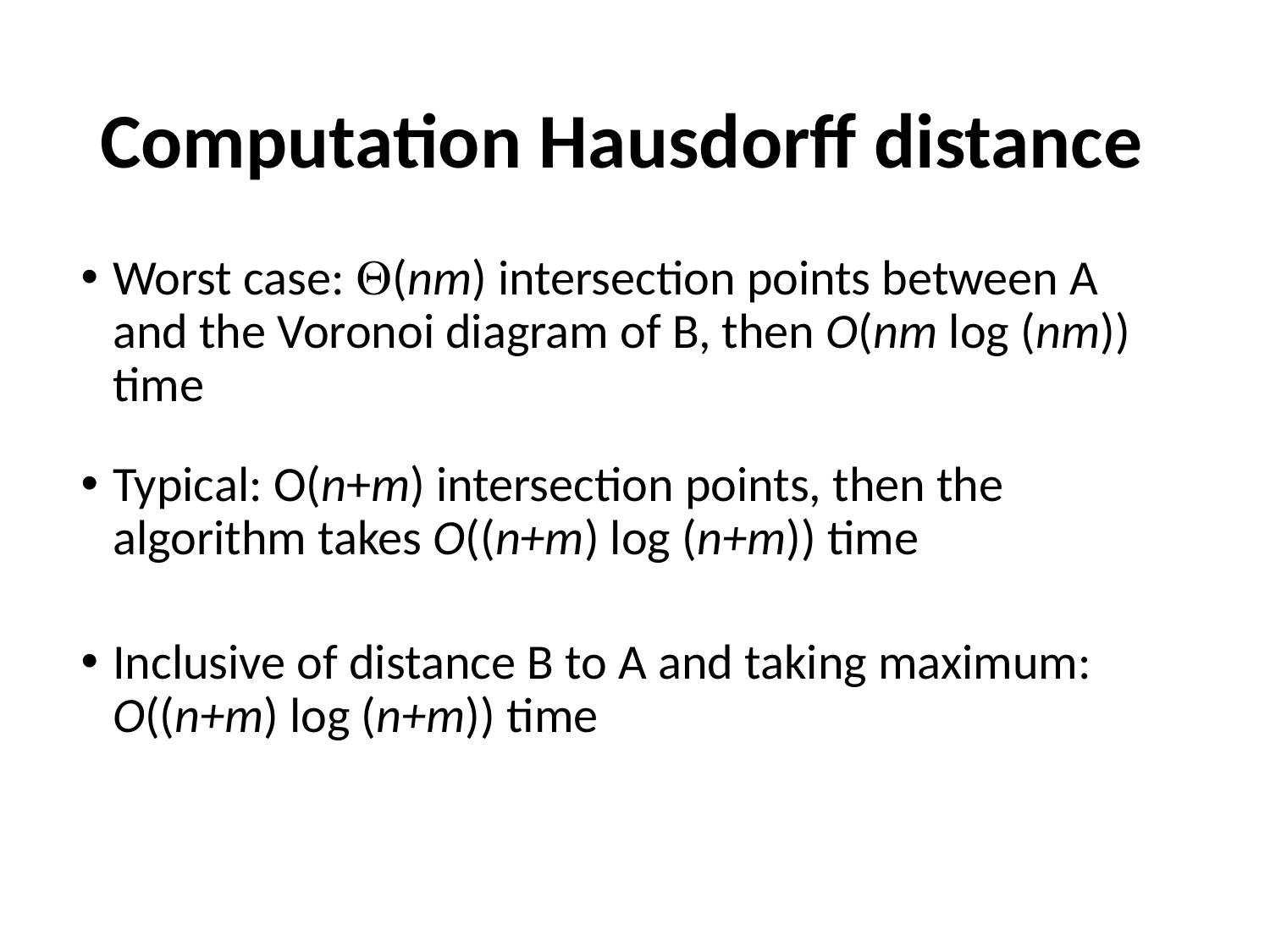

# Computation Hausdorff distance
Worst case: Θ(nm) intersection points between A and the Voronoi diagram of B, then O(nm log (nm)) time
Typical: O(n+m) intersection points, then the algorithm takes O((n+m) log (n+m)) time
Inclusive of distance B to A and taking maximum: O((n+m) log (n+m)) time